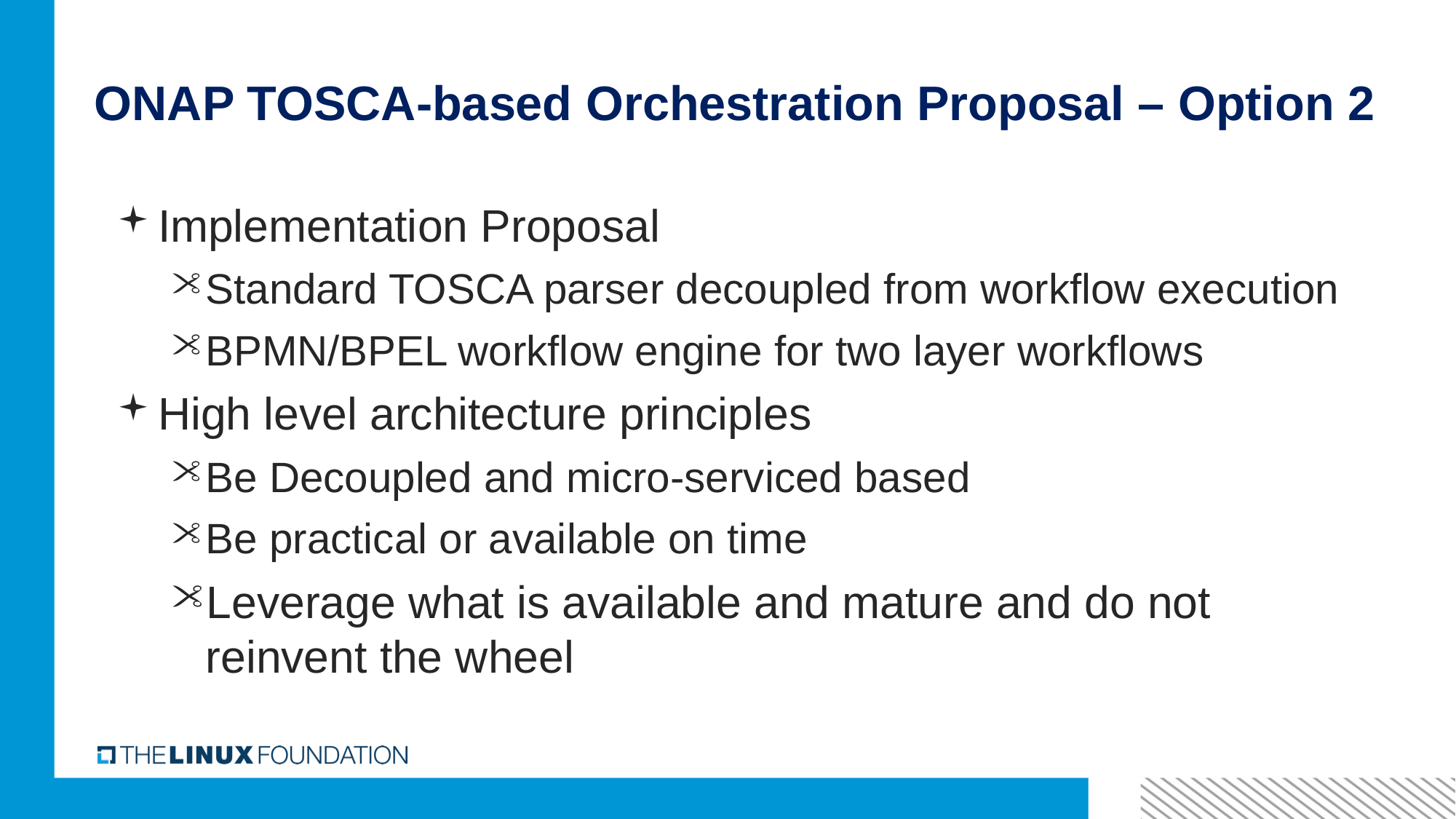

# ONAP TOSCA-based Orchestration Proposal – Option 2
Implementation Proposal
Standard TOSCA parser decoupled from workflow execution
BPMN/BPEL workflow engine for two layer workflows
High level architecture principles
Be Decoupled and micro-serviced based
Be practical or available on time
Leverage what is available and mature and do not reinvent the wheel